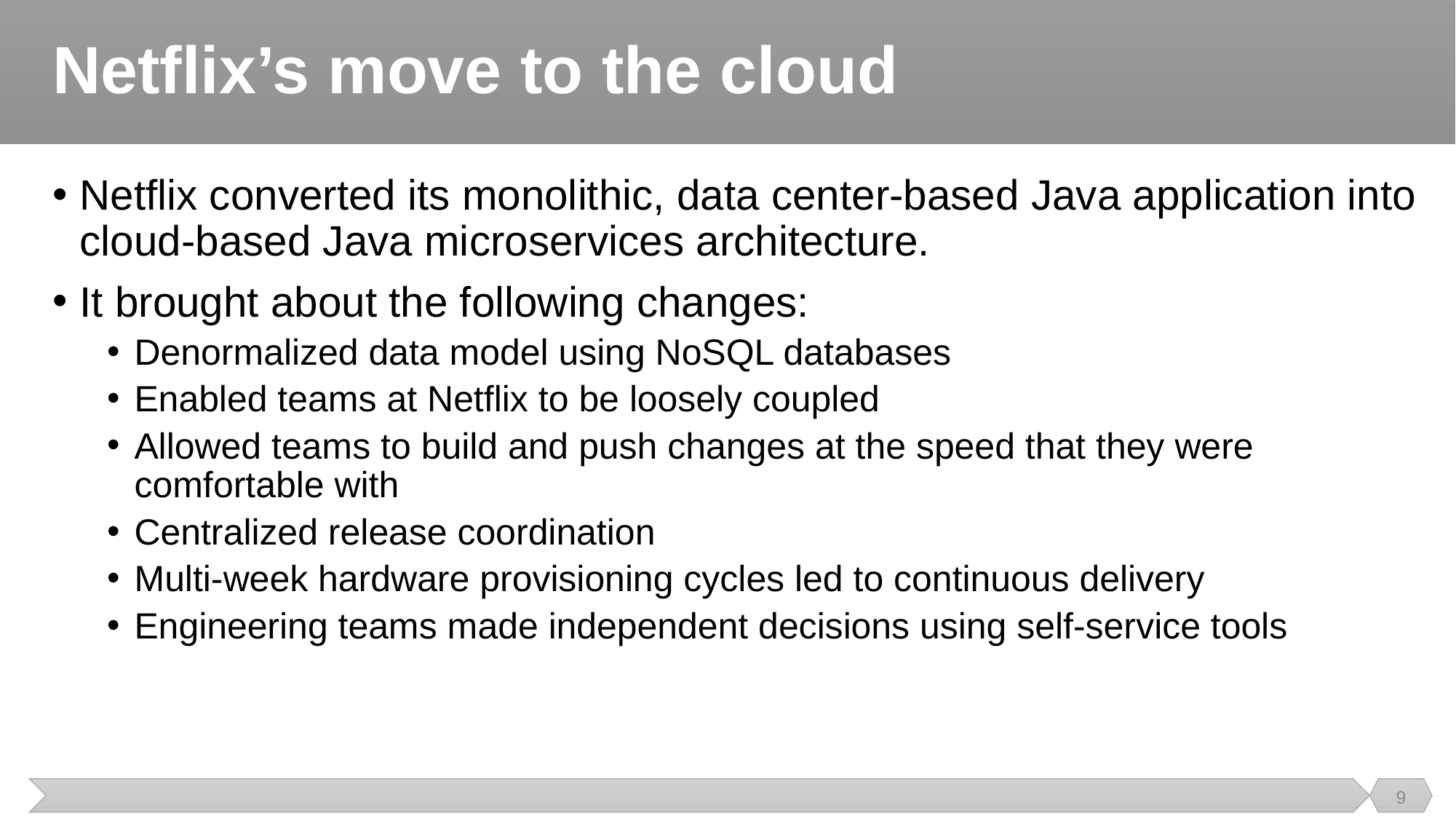

# Netflix’s move to the cloud
Netflix converted its monolithic, data center-based Java application into cloud-based Java microservices architecture.
It brought about the following changes:
Denormalized data model using NoSQL databases
Enabled teams at Netflix to be loosely coupled
Allowed teams to build and push changes at the speed that they were comfortable with
Centralized release coordination
Multi-week hardware provisioning cycles led to continuous delivery
Engineering teams made independent decisions using self-service tools
9